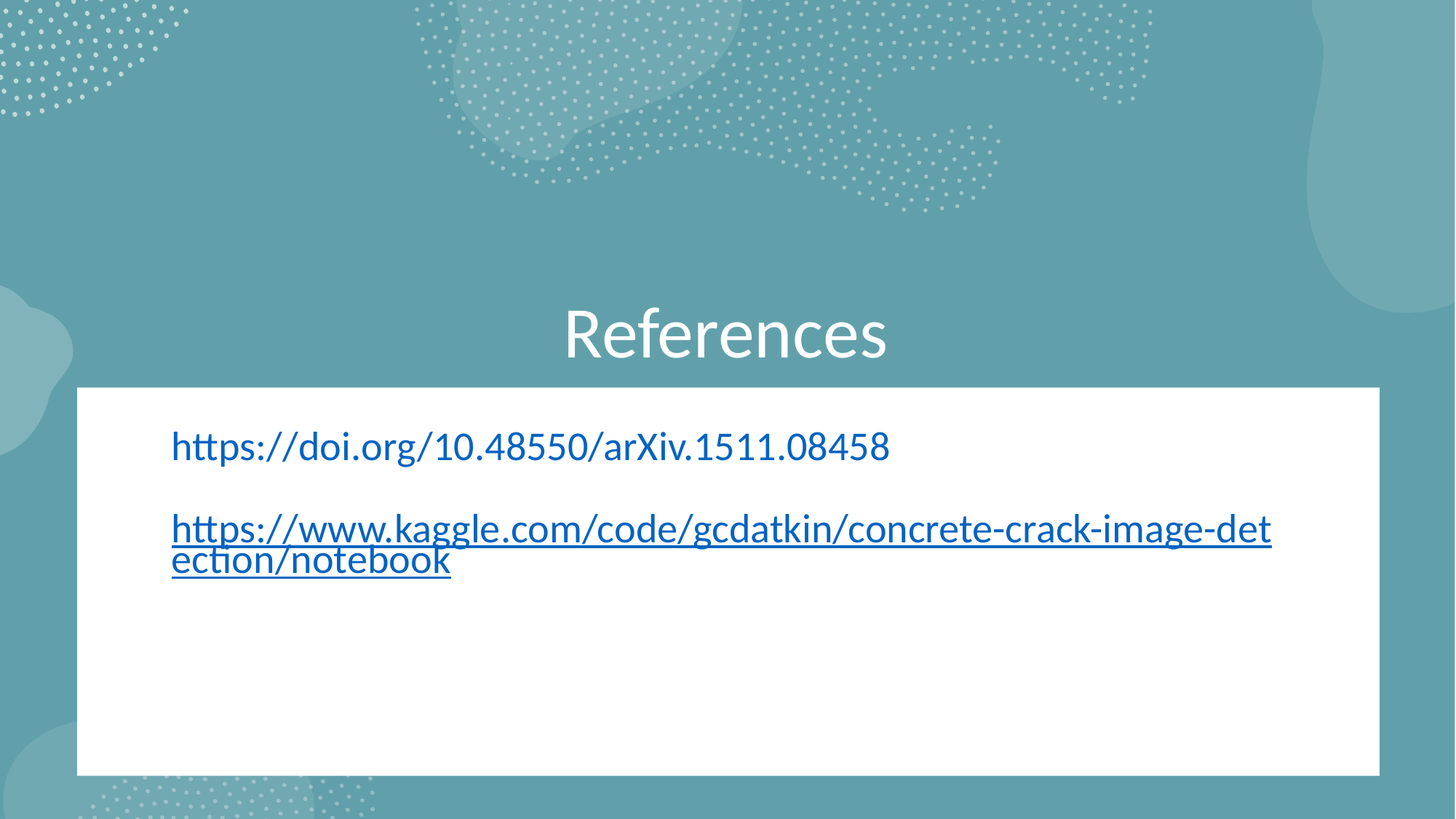

# References

| https://doi.org/10.48550/arXiv.1511.08458 https://www.kaggle.com/code/gcdatkin/concrete-crack-image-detection/notebook |
| --- |